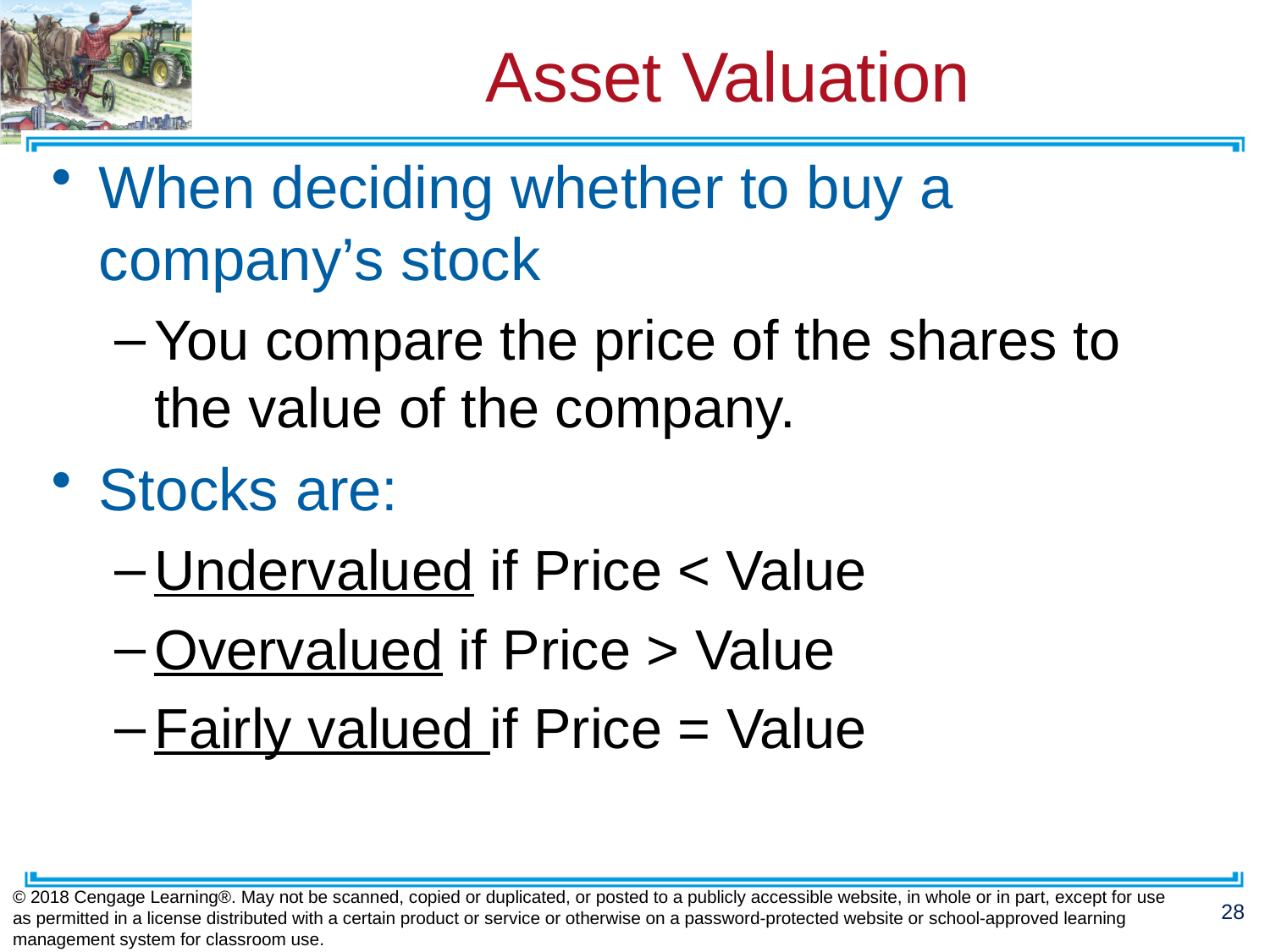

# Asset Valuation
When deciding whether to buy a company’s stock
You compare the price of the shares to
the value of the company.
Stocks are:
Undervalued if Price < Value
Overvalued if Price > Value
Fairly valued if Price = Value

© 2018 Cengage Learning®. May not be scanned, copied or duplicated, or posted to a publicly accessible website, in whole or in part, except for use as permitted in a license distributed with a certain product or service or otherwise on a password-protected website or school-approved learning management system for classroom use.
28